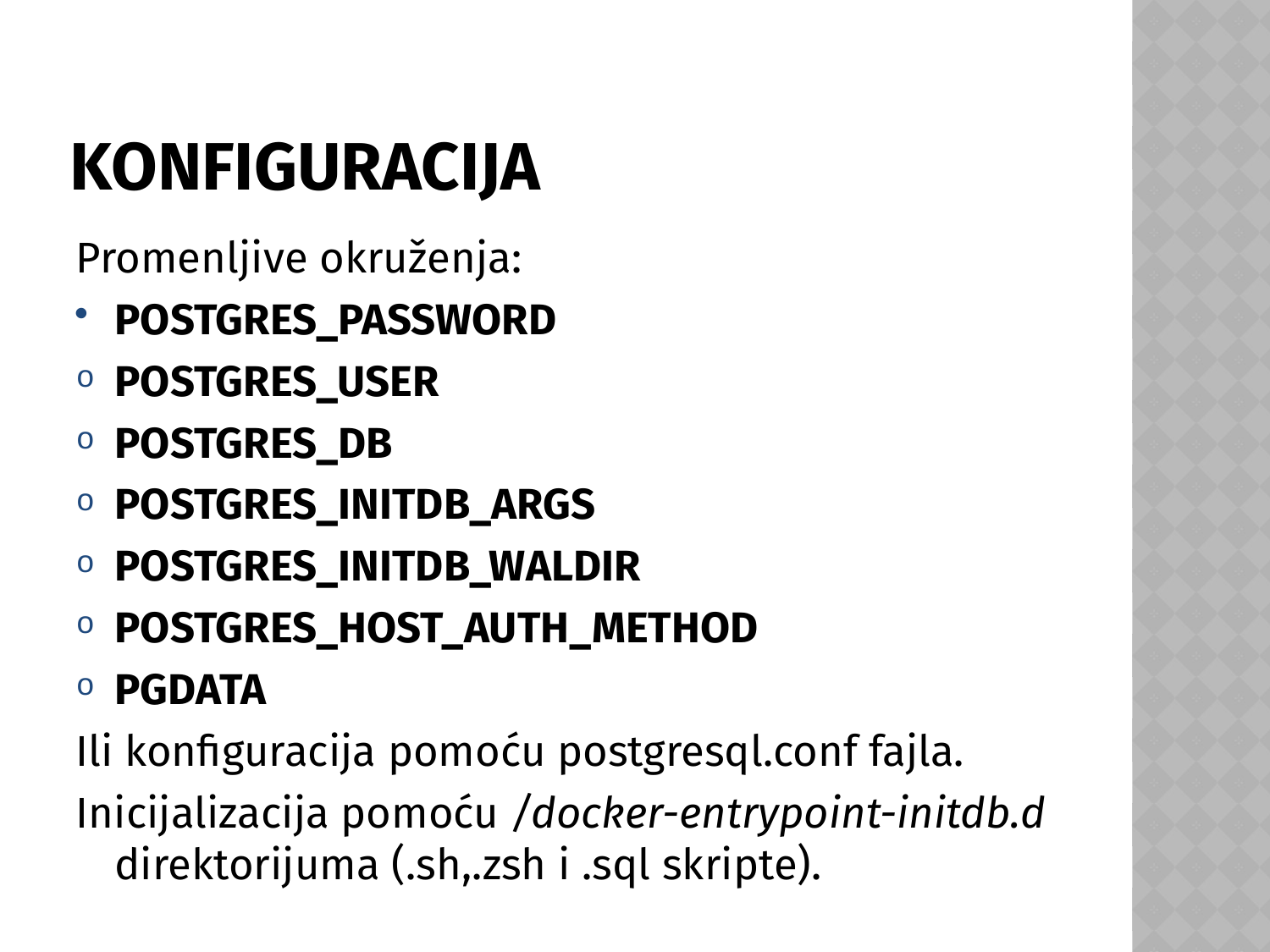

# Konfiguracija
Promenljive okruženja:
POSTGRES_PASSWORD
POSTGRES_USER
POSTGRES_DB
POSTGRES_INITDB_ARGS
POSTGRES_INITDB_WALDIR
POSTGRES_HOST_AUTH_METHOD
PGDATA
Ili konfiguracija pomoću postgresql.conf fajla.
Inicijalizacija pomoću /docker-entrypoint-initdb.d direktorijuma (.sh,.zsh i .sql skripte).